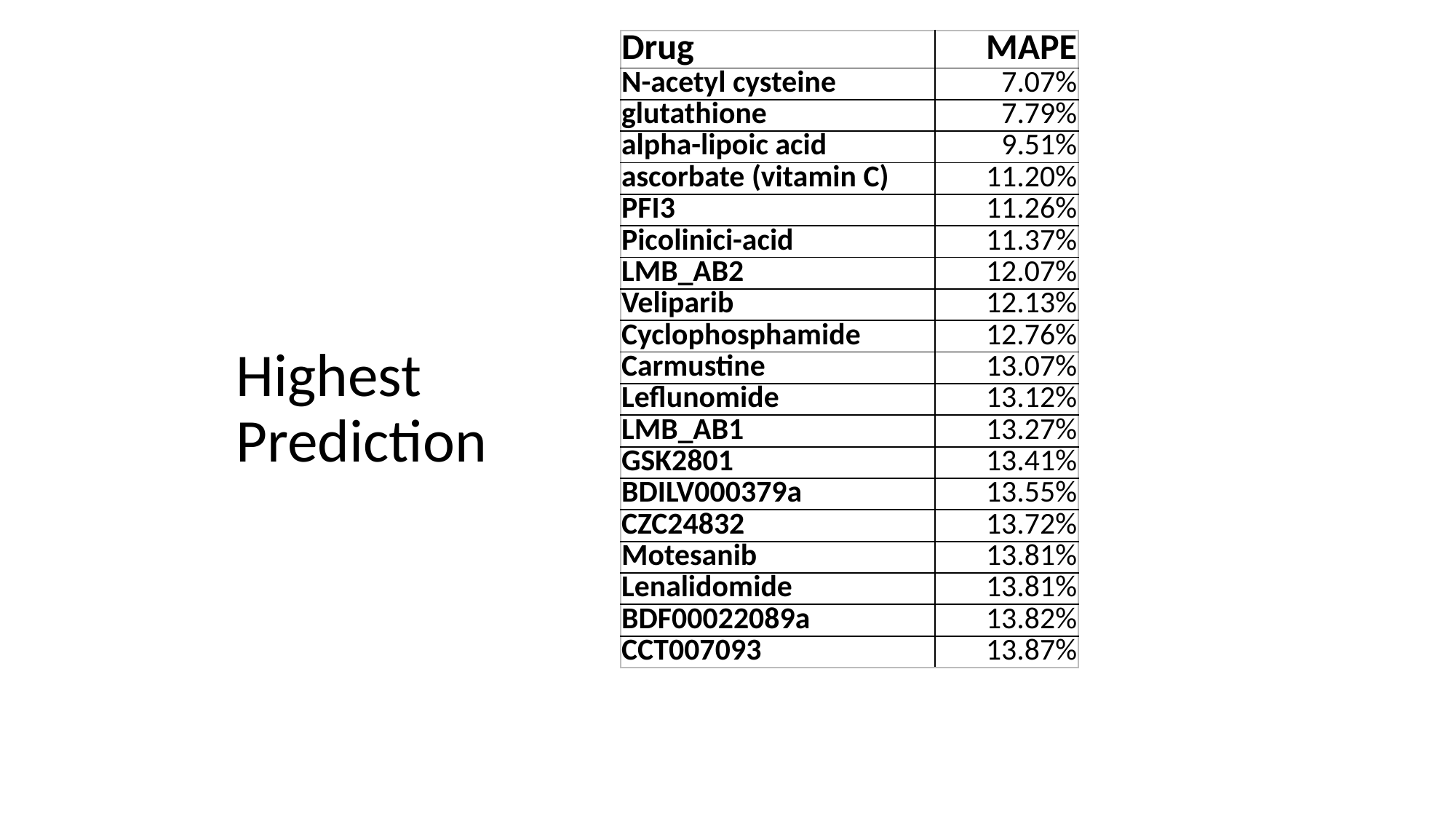

| Drug | MAPE |
| --- | --- |
| N-acetyl cysteine | 7.07% |
| glutathione | 7.79% |
| alpha-lipoic acid | 9.51% |
| ascorbate (vitamin C) | 11.20% |
| PFI3 | 11.26% |
| Picolinici-acid | 11.37% |
| LMB\_AB2 | 12.07% |
| Veliparib | 12.13% |
| Cyclophosphamide | 12.76% |
| Carmustine | 13.07% |
| Leflunomide | 13.12% |
| LMB\_AB1 | 13.27% |
| GSK2801 | 13.41% |
| BDILV000379a | 13.55% |
| CZC24832 | 13.72% |
| Motesanib | 13.81% |
| Lenalidomide | 13.81% |
| BDF00022089a | 13.82% |
| CCT007093 | 13.87% |
# Highest Prediction